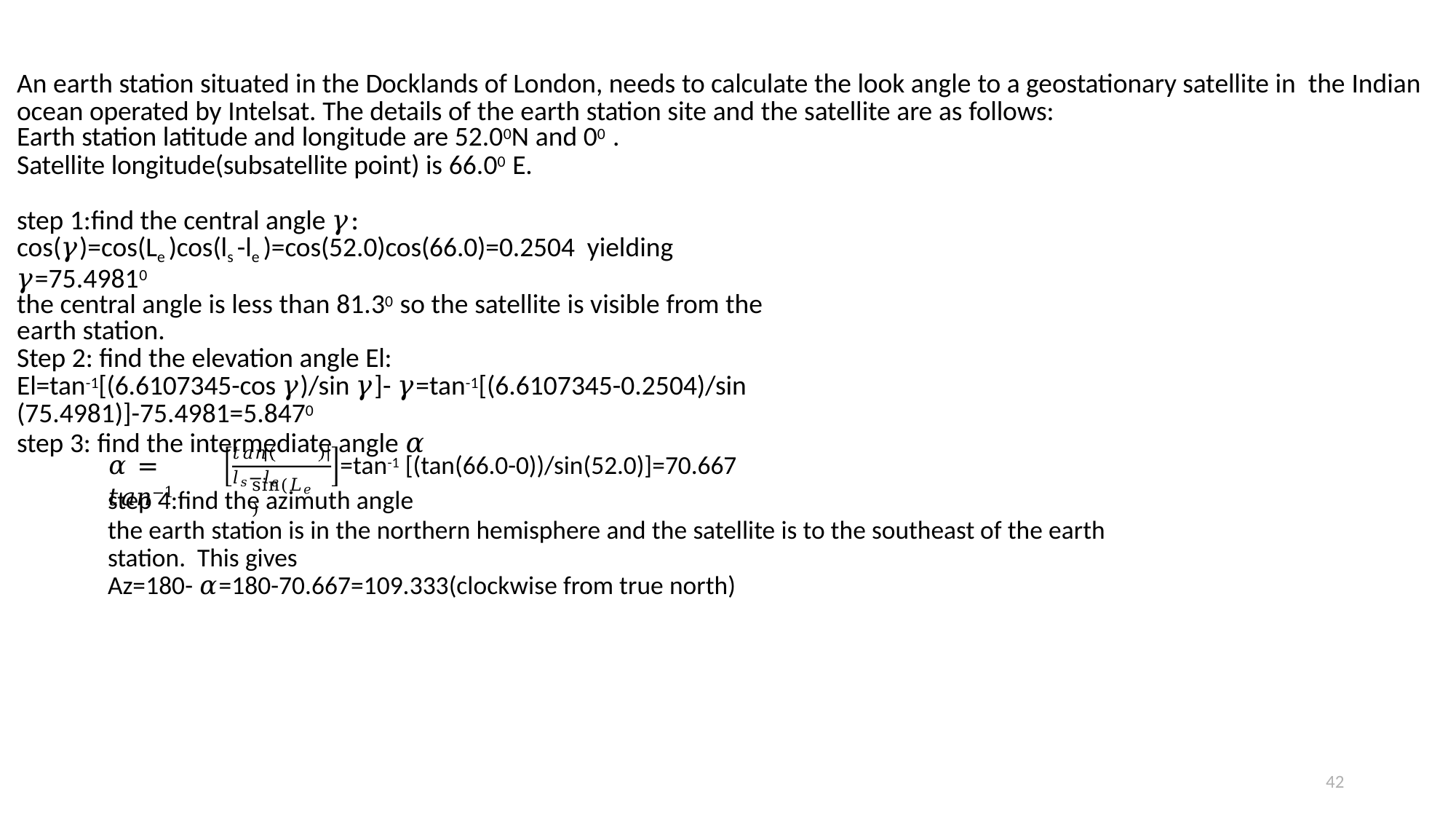

An earth station situated in the Docklands of London, needs to calculate the look angle to a geostationary satellite in  the Indian ocean operated by Intelsat. The details of the earth station site and the satellite are as follows:
Earth station latitude and longitude are 52.00N and 00 .
Satellite longitude(subsatellite point) is 66.00 E.

step 1:find the central angle 𝛾:
cos(𝛾)=cos(Le )cos(ls -le )=cos(52.0)cos(66.0)=0.2504  yielding 𝛾=75.49810
the central angle is less than 81.30 so the satellite is visible from the earth station.
Step 2: find the elevation angle El:
El=tan-1[(6.6107345-cos 𝛾)/sin 𝛾]- 𝛾=tan-1[(6.6107345-0.2504)/sin (75.4981)]-75.4981=5.8470
step 3: find the intermediate angle 𝛼
𝑡𝑎𝑛  𝑙𝑠−𝑙𝑒

𝛼 = 𝑡𝑎𝑛−1
=tan-1 [(tan(66.0-0))/sin(52.0)]=70.667
sin(𝐿𝑒)
step 4:find the azimuth angle
the earth station is in the northern hemisphere and the satellite is to the southeast of the earth station.  This gives
Az=180- 𝛼=180-70.667=109.333(clockwise from true north)
42